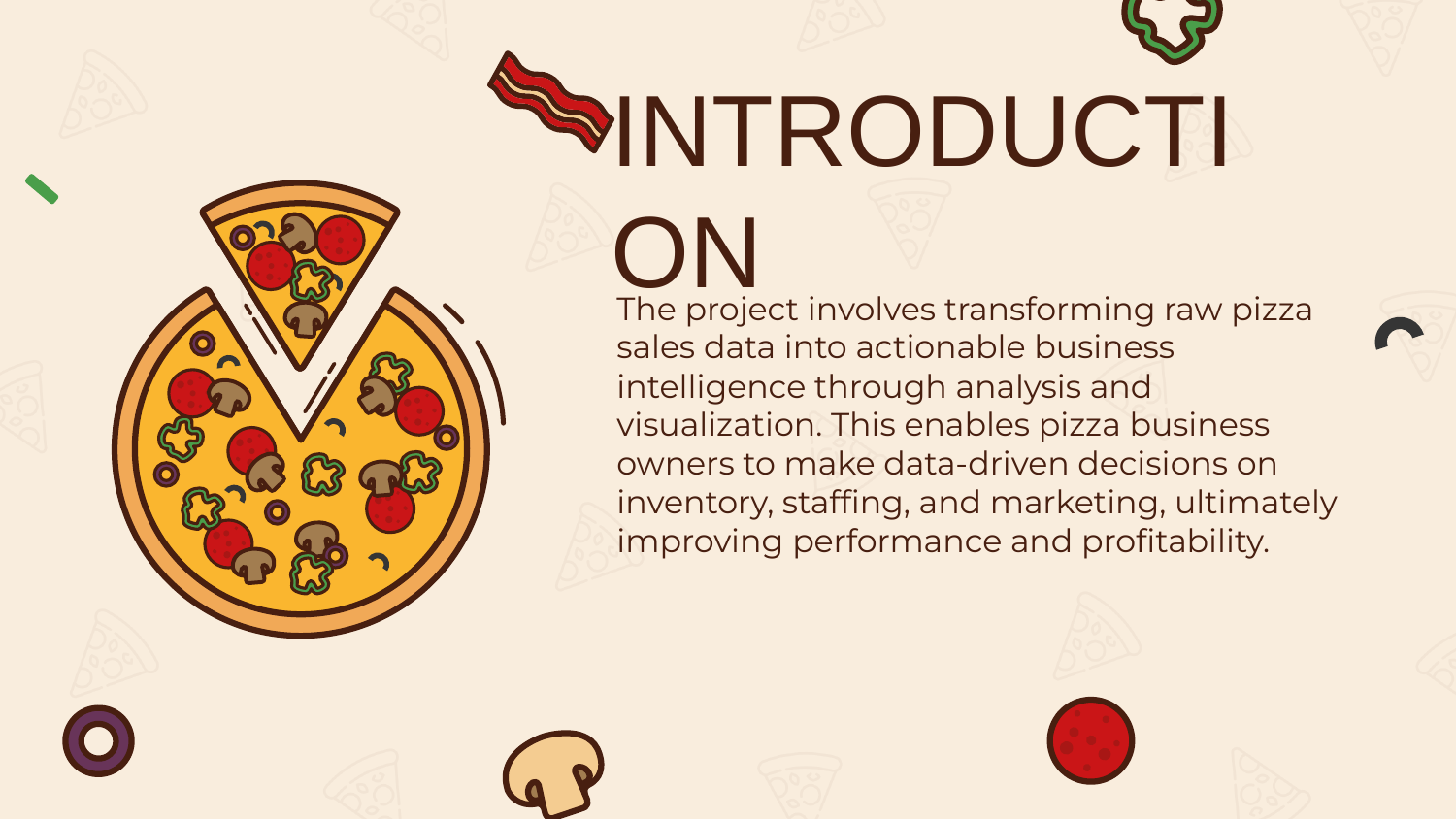

# INTRODUCTION

The project involves transforming raw pizza sales data into actionable business intelligence through analysis and visualization. This enables pizza business owners to make data-driven decisions on inventory, staffing, and marketing, ultimately improving performance and profitability.